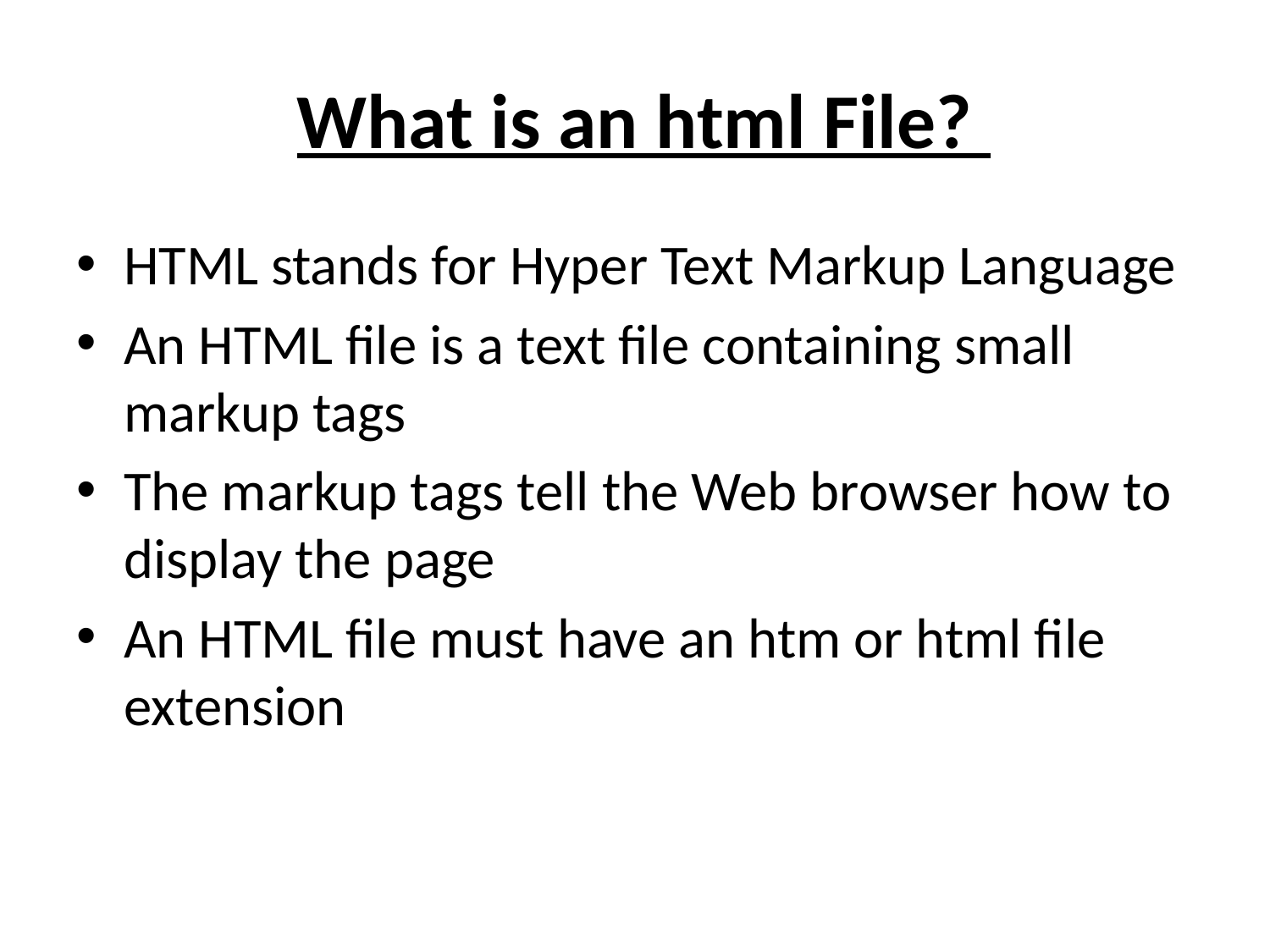

# What is an html File?
HTML stands for Hyper Text Markup Language
An HTML file is a text file containing small markup tags
The markup tags tell the Web browser how to display the page
An HTML file must have an htm or html file extension